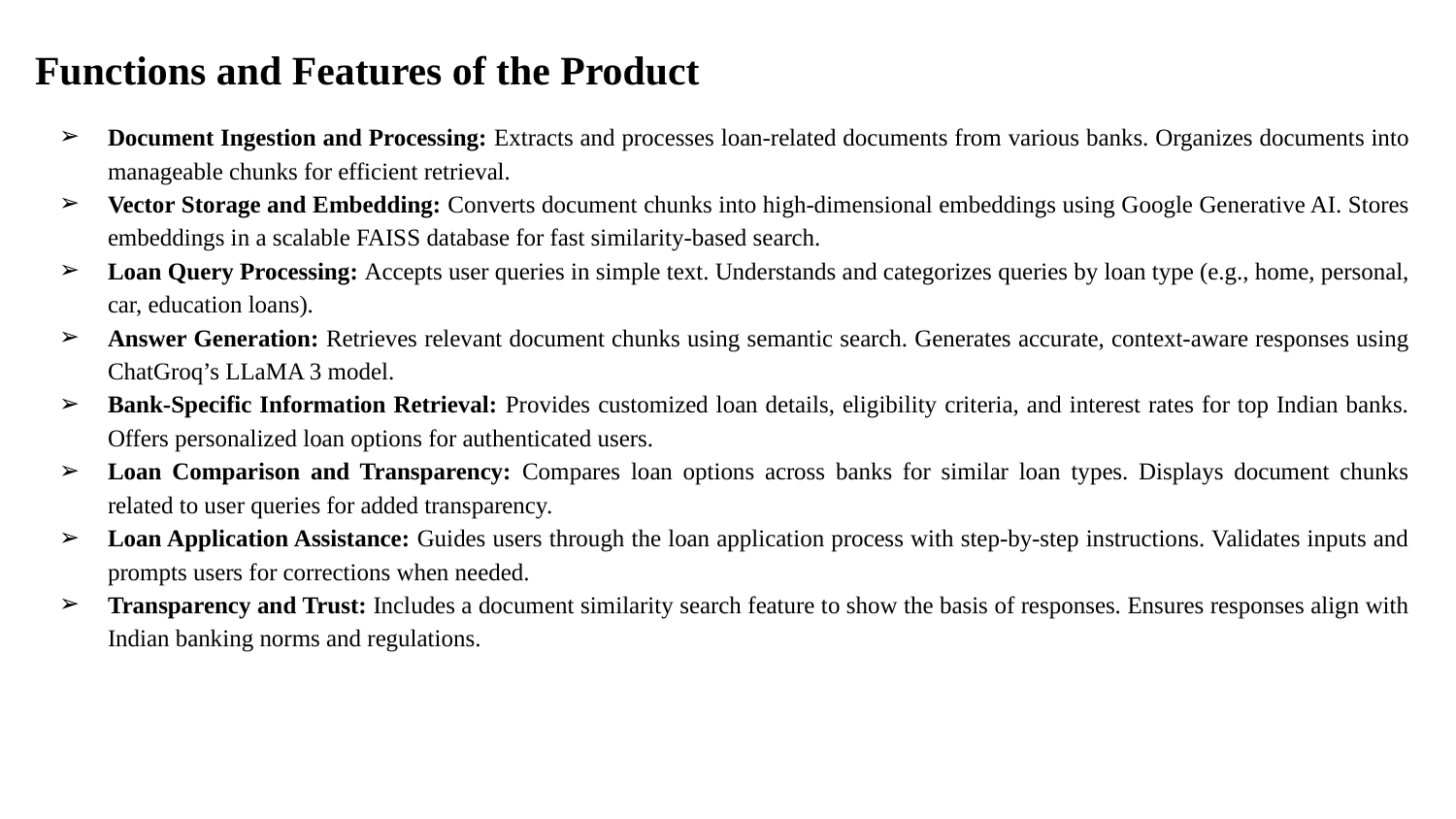

Functions and Features of the Product
Document Ingestion and Processing: Extracts and processes loan-related documents from various banks. Organizes documents into manageable chunks for efficient retrieval.
Vector Storage and Embedding: Converts document chunks into high-dimensional embeddings using Google Generative AI. Stores embeddings in a scalable FAISS database for fast similarity-based search.
Loan Query Processing: Accepts user queries in simple text. Understands and categorizes queries by loan type (e.g., home, personal, car, education loans).
Answer Generation: Retrieves relevant document chunks using semantic search. Generates accurate, context-aware responses using ChatGroq’s LLaMA 3 model.
Bank-Specific Information Retrieval: Provides customized loan details, eligibility criteria, and interest rates for top Indian banks. Offers personalized loan options for authenticated users.
Loan Comparison and Transparency: Compares loan options across banks for similar loan types. Displays document chunks related to user queries for added transparency.
Loan Application Assistance: Guides users through the loan application process with step-by-step instructions. Validates inputs and prompts users for corrections when needed.
Transparency and Trust: Includes a document similarity search feature to show the basis of responses. Ensures responses align with Indian banking norms and regulations.